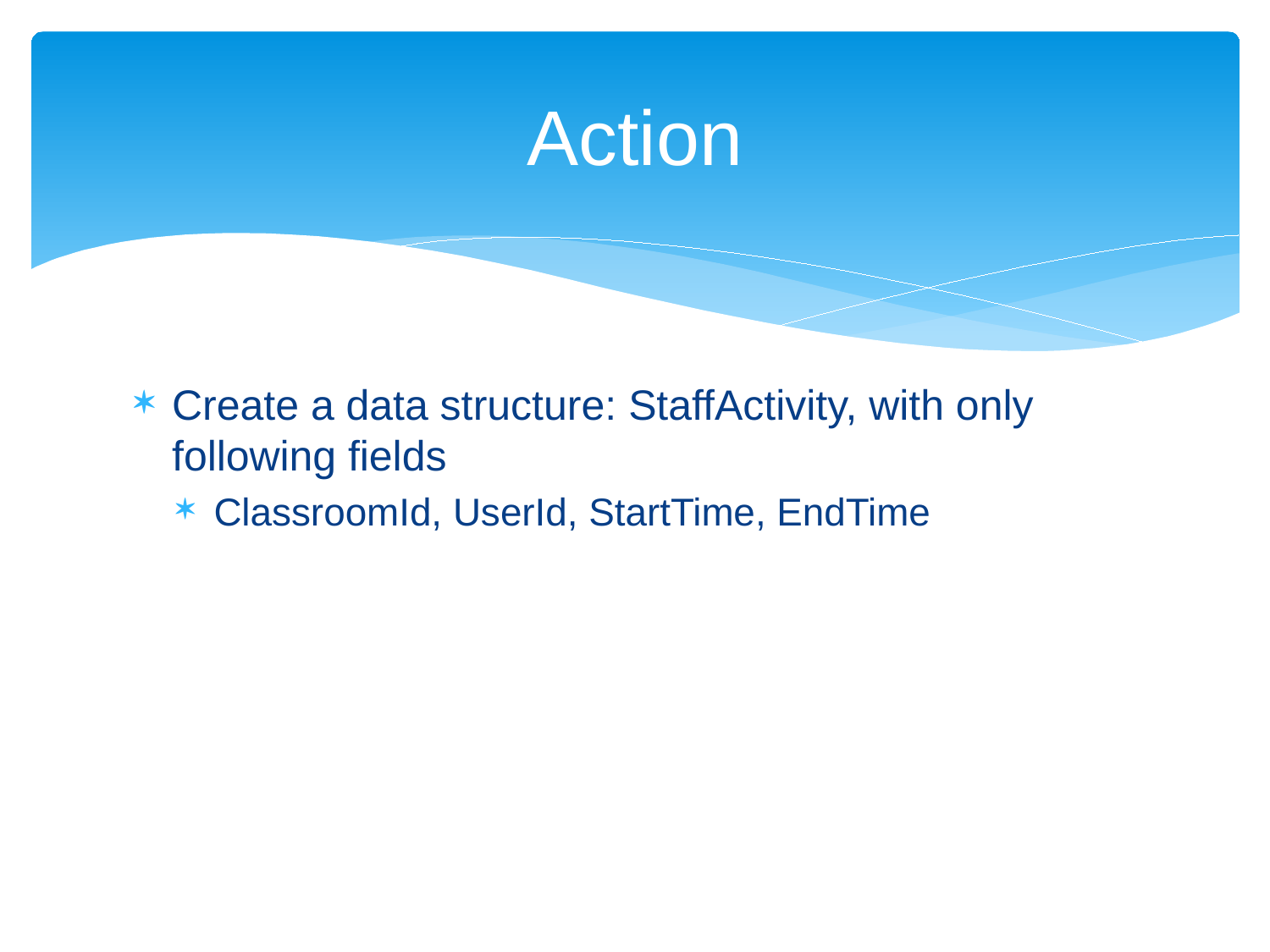

# Action
Create a data structure: StaffActivity, with only following fields
ClassroomId, UserId, StartTime, EndTime